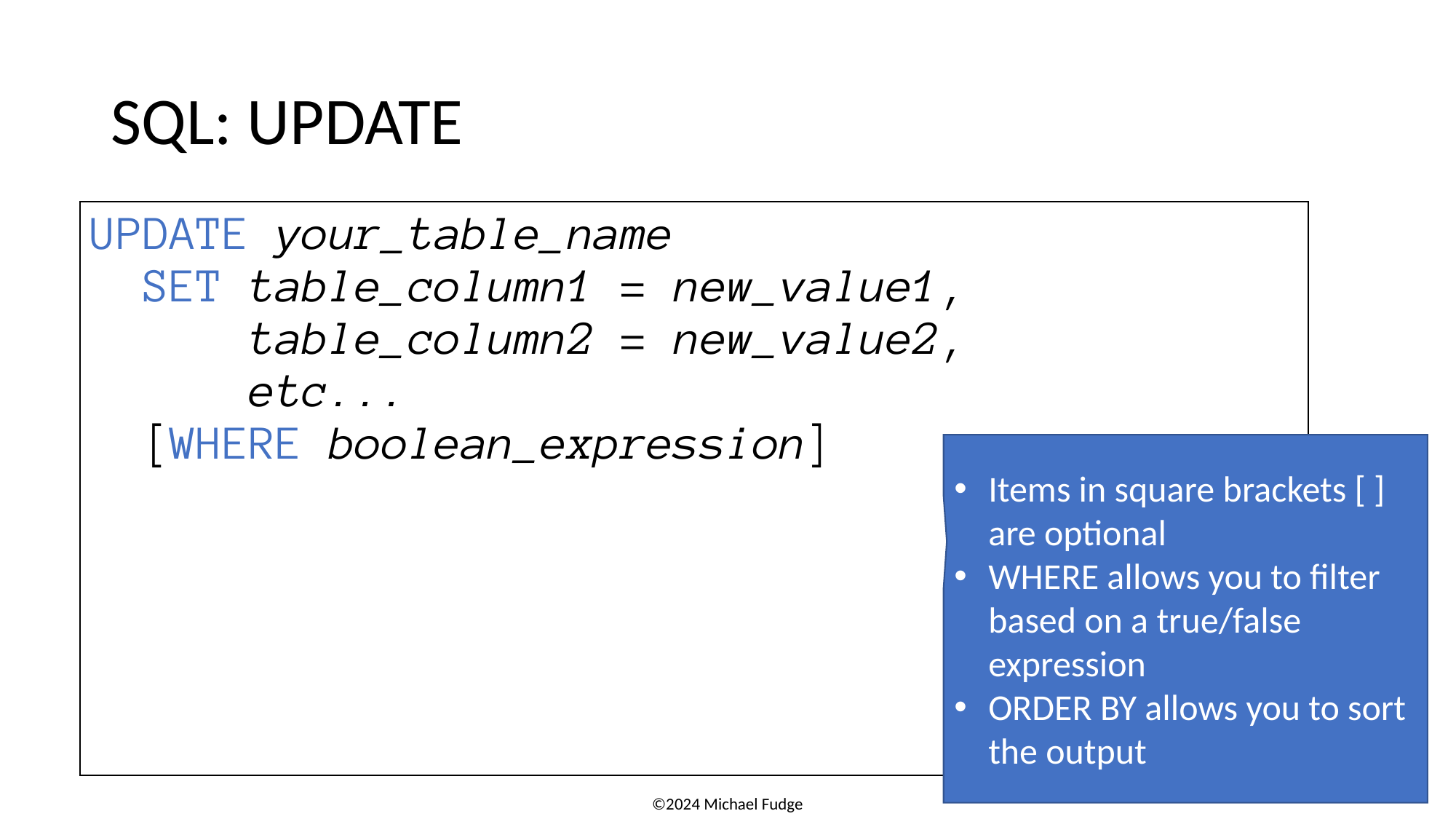

# SQL: UPDATE
UPDATE your_table_name
  SET table_column1 = new_value1,
      table_column2 = new_value2,
      etc...
  [WHERE boolean_expression]
Items in square brackets [ ]  are optional
WHERE allows you to filter based on a true/false expression
ORDER BY allows you to sort the output